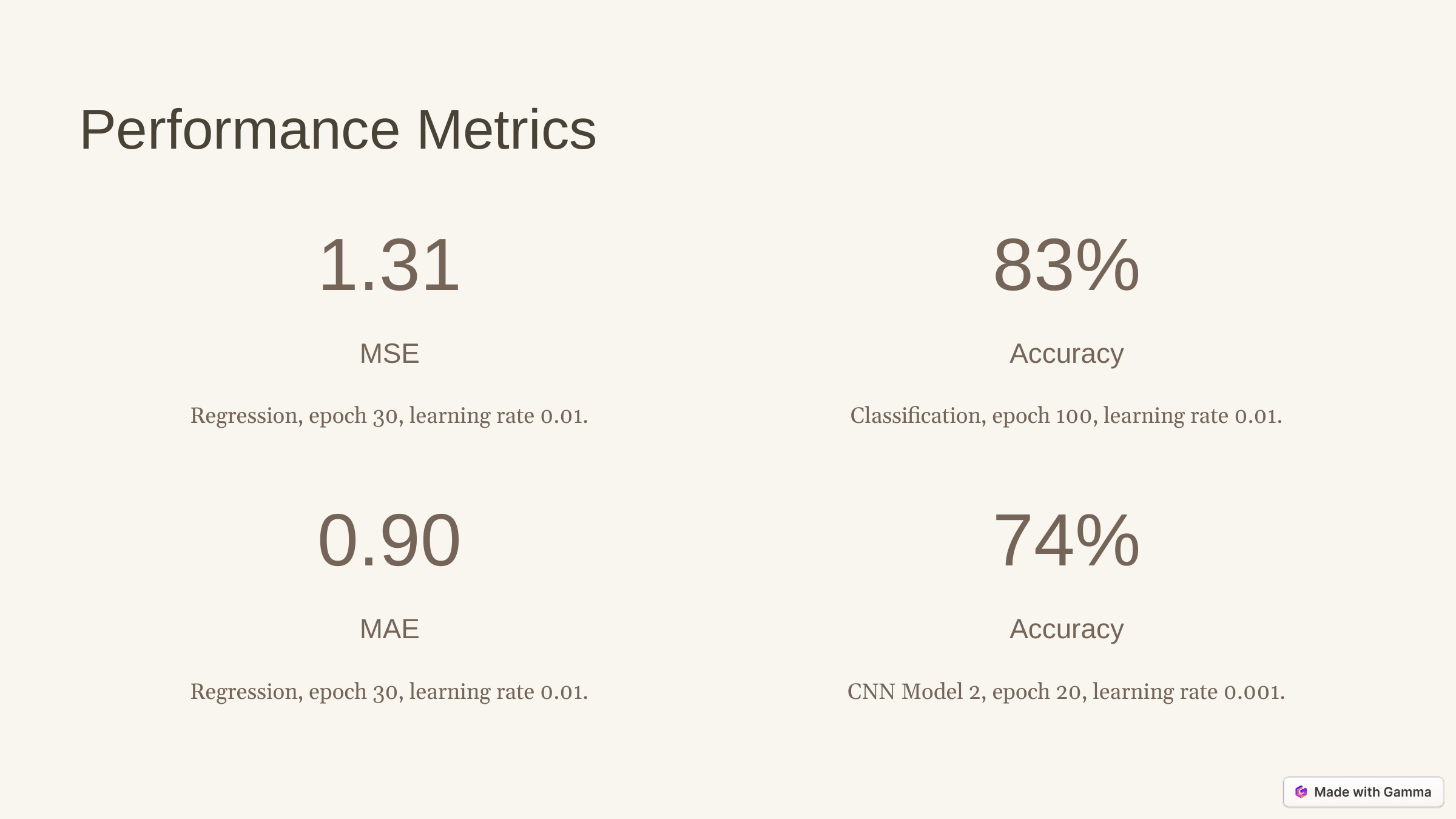

Performance Metrics
1.31
83%
MSE
Accuracy
Regression, epoch 30, learning rate 0.01.
Classification, epoch 100, learning rate 0.01.
0.90
74%
MAE
Accuracy
Regression, epoch 30, learning rate 0.01.
CNN Model 2, epoch 20, learning rate 0.001.